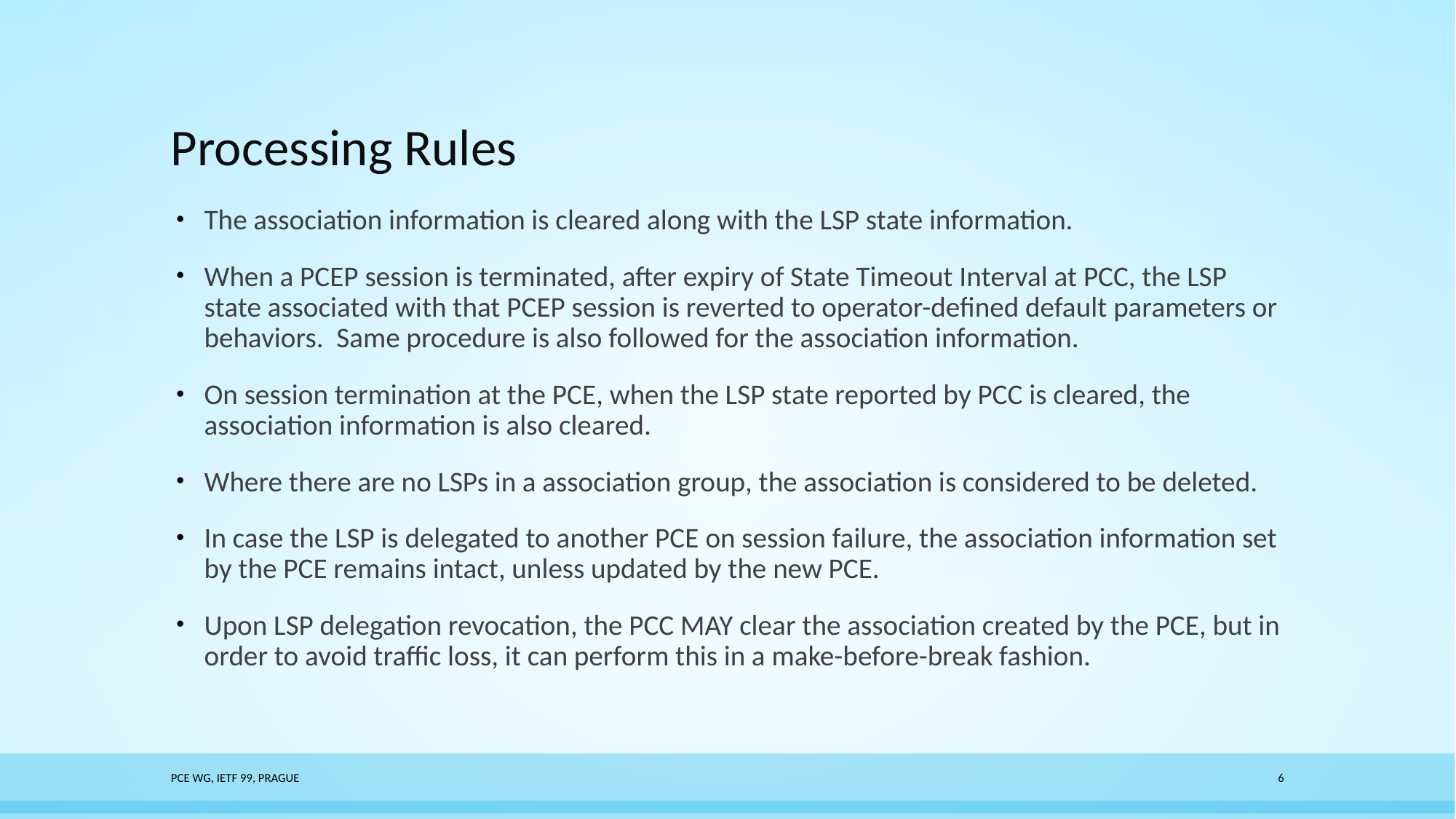

# Processing Rules
The association information is cleared along with the LSP state information.
When a PCEP session is terminated, after expiry of State Timeout Interval at PCC, the LSP state associated with that PCEP session is reverted to operator-defined default parameters or behaviors.  Same procedure is also followed for the association information.
On session termination at the PCE, when the LSP state reported by PCC is cleared, the association information is also cleared.
Where there are no LSPs in a association group, the association is considered to be deleted.
In case the LSP is delegated to another PCE on session failure, the association information set by the PCE remains intact, unless updated by the new PCE.
Upon LSP delegation revocation, the PCC MAY clear the association created by the PCE, but in order to avoid traffic loss, it can perform this in a make-before-break fashion.
PCE WG, IETF 99, Prague
6